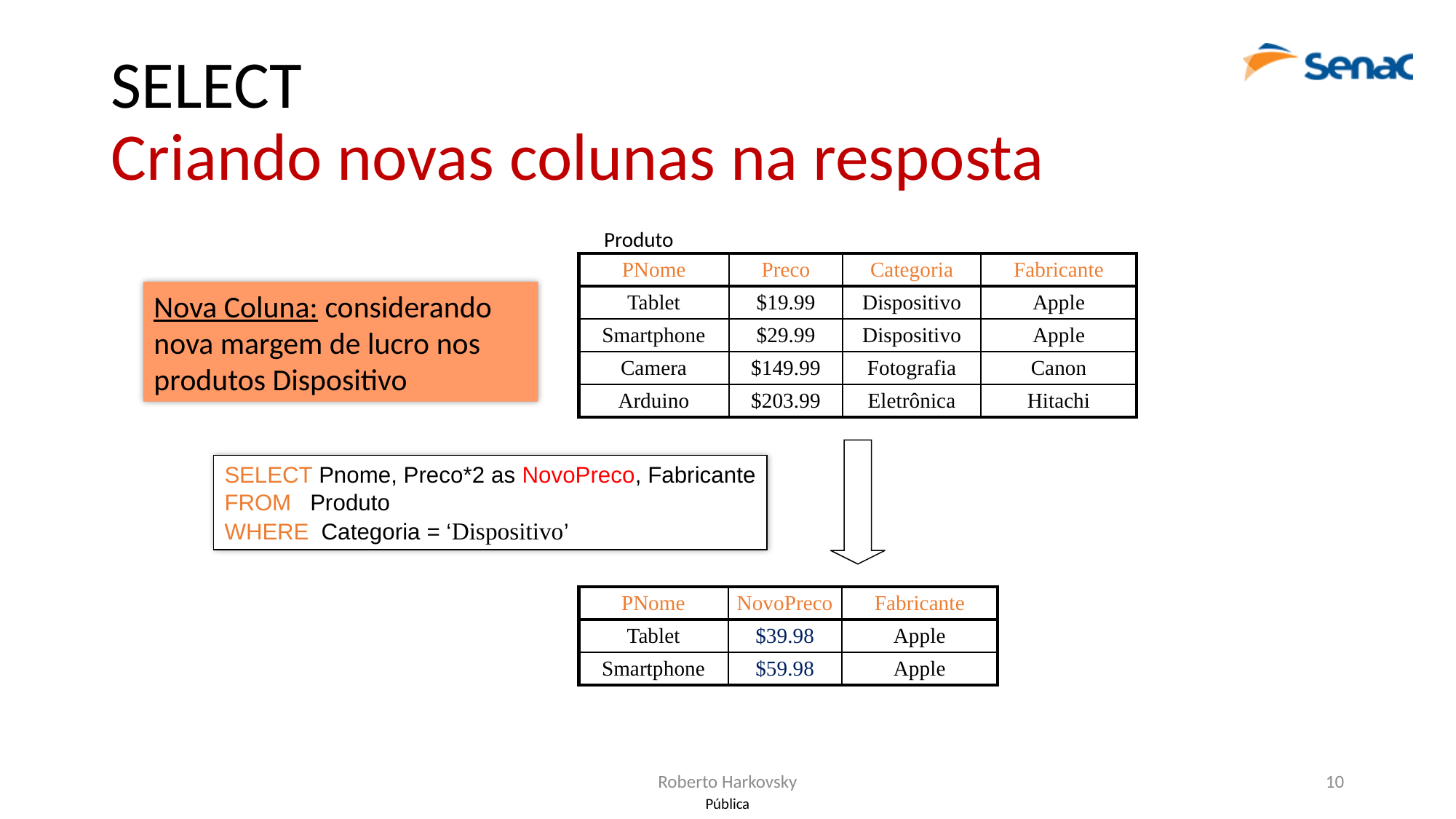

# SELECT Criando novas colunas na resposta
Produto
| PNome | Preco | Categoria | Fabricante |
| --- | --- | --- | --- |
| Tablet | $19.99 | Dispositivo | Apple |
| Smartphone | $29.99 | Dispositivo | Apple |
| Camera | $149.99 | Fotografia | Canon |
| Arduino | $203.99 | Eletrônica | Hitachi |
Nova Coluna: considerando nova margem de lucro nos produtos Dispositivo

SELECT Pnome, Preco*2 as NovoPreco, Fabricante
FROM   Produto
WHERE  Categoria = ‘Dispositivo’
| PNome | NovoPreco | Fabricante |
| --- | --- | --- |
| Tablet | $39.98 | Apple |
| Smartphone | $59.98 | Apple |
Roberto Harkovsky
10